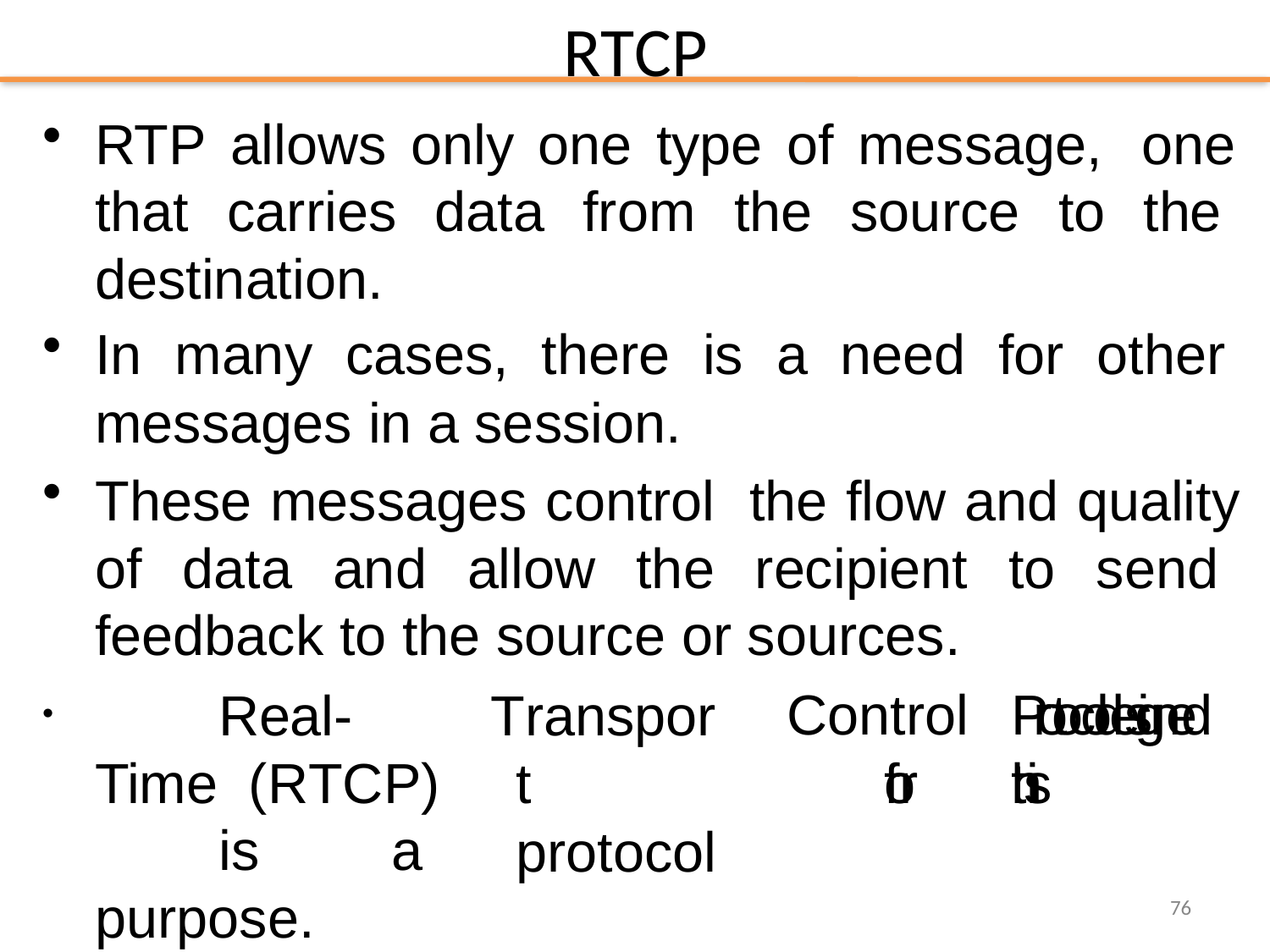

# RTCP
RTP allows only one type of message, one  that carries data from the source to the  destination.
In many cases, there is a need for other  messages in a session.
These messages control the flow and quality  of data and allow the recipient to send  feedback to the source or sources.
	Real-Time  (RTCP)	is	a  purpose.
Transport  protocol
Control	 Protocol  designed	for	this
76